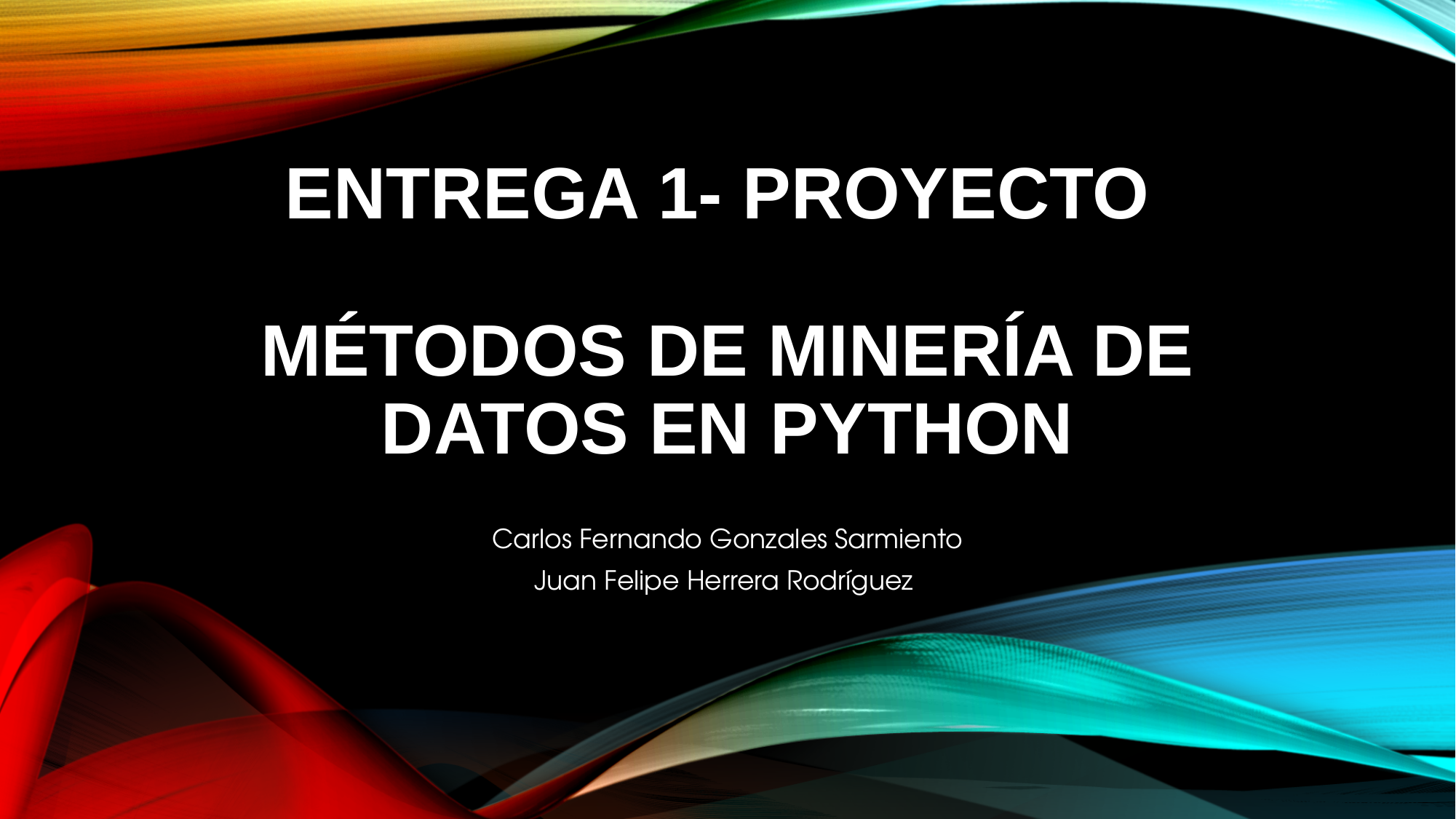

# ENTREGA 1- Proyecto Métodos de minería de datos en Python
Carlos Fernando Gonzales Sarmiento
Juan Felipe Herrera Rodríguez